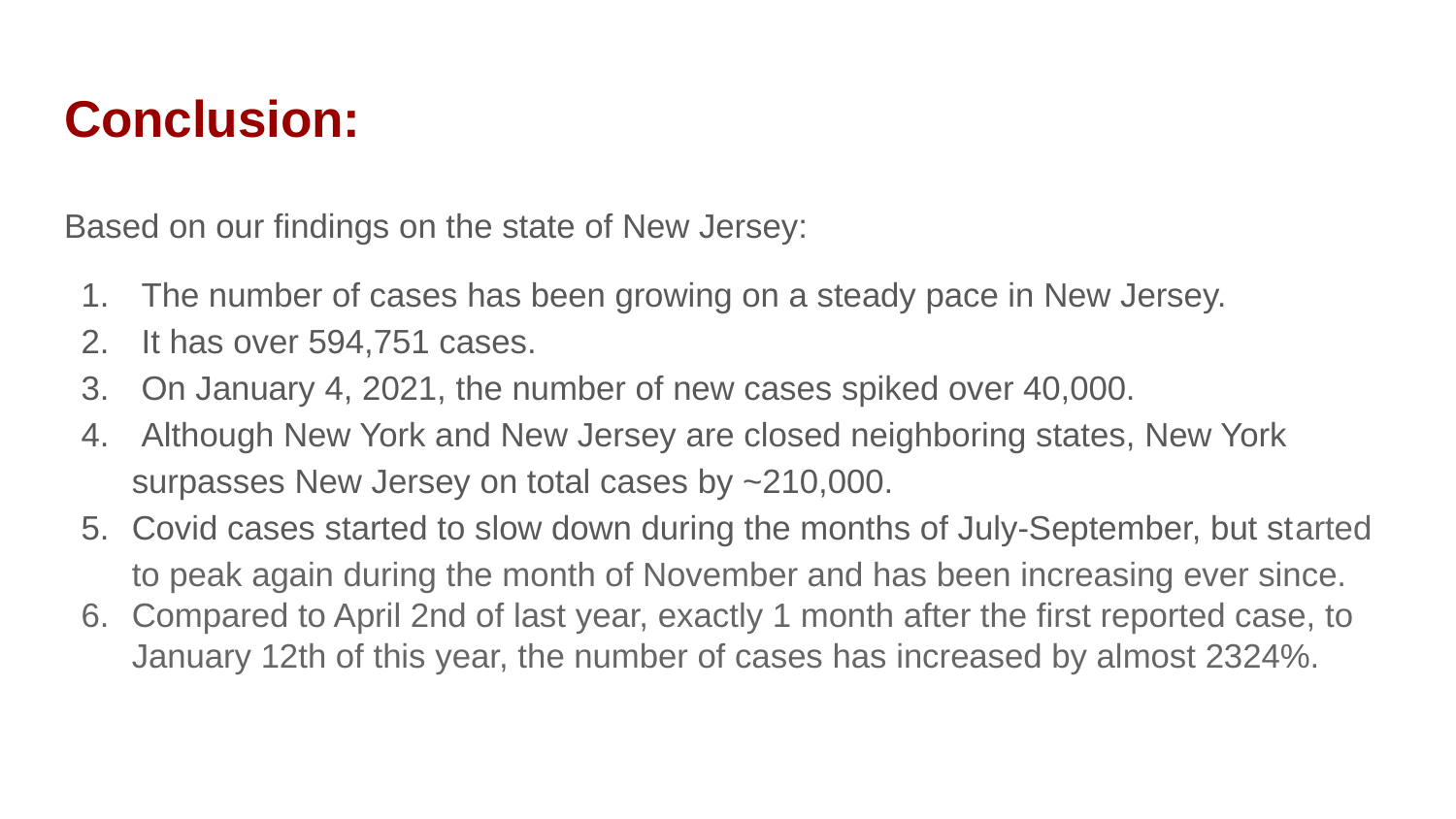

# Conclusion:
Based on our findings on the state of New Jersey:
 The number of cases has been growing on a steady pace in New Jersey.
 It has over 594,751 cases.
 On January 4, 2021, the number of new cases spiked over 40,000.
 Although New York and New Jersey are closed neighboring states, New York surpasses New Jersey on total cases by ~210,000.
Covid cases started to slow down during the months of July-September, but started to peak again during the month of November and has been increasing ever since.
Compared to April 2nd of last year, exactly 1 month after the first reported case, to January 12th of this year, the number of cases has increased by almost 2324%.